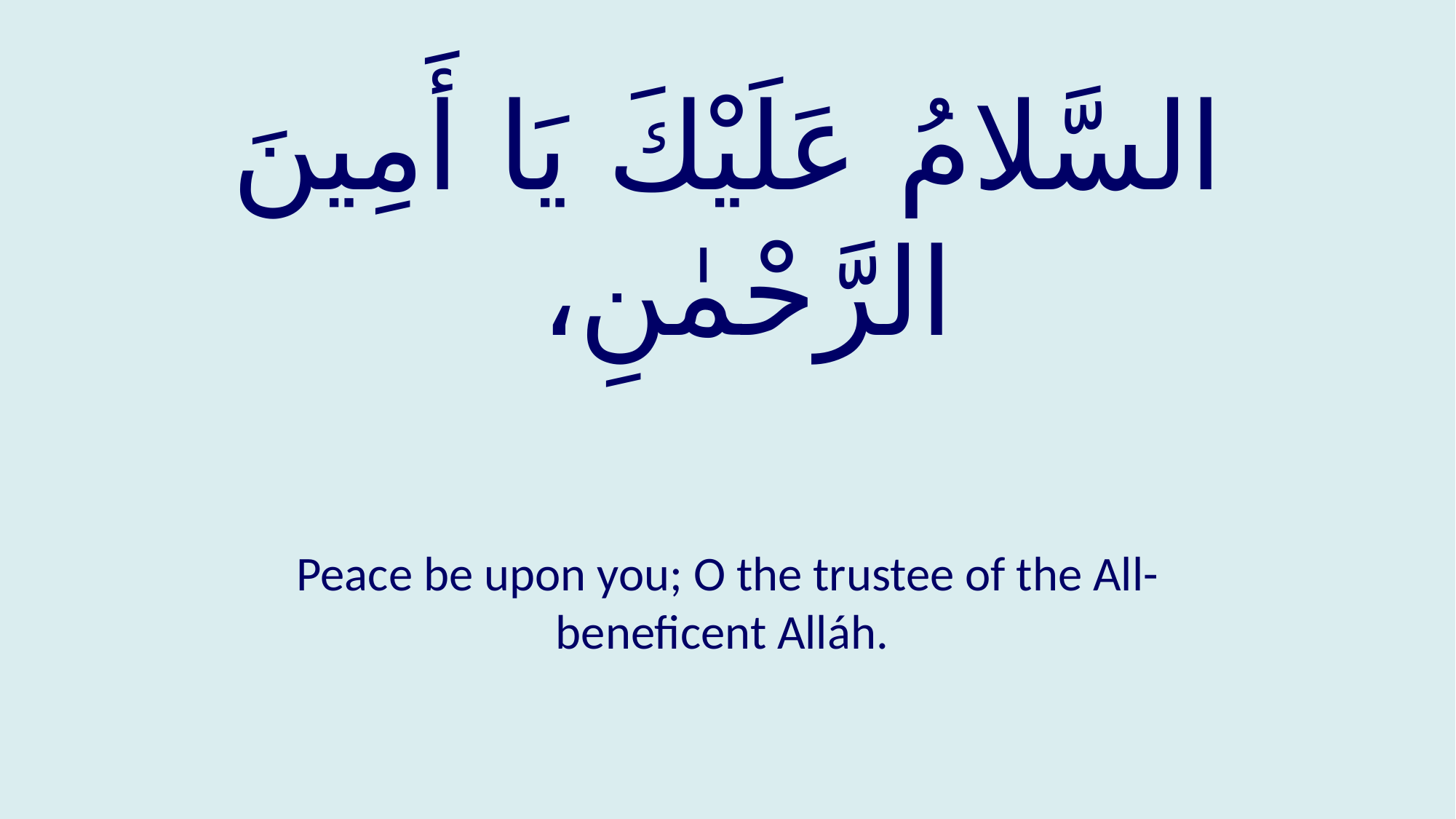

# السَّلامُ عَلَيْكَ يَا أَمِينَ الرَّحْمٰنِ،
Peace be upon you; O the trustee of the All-beneficent Alláh.